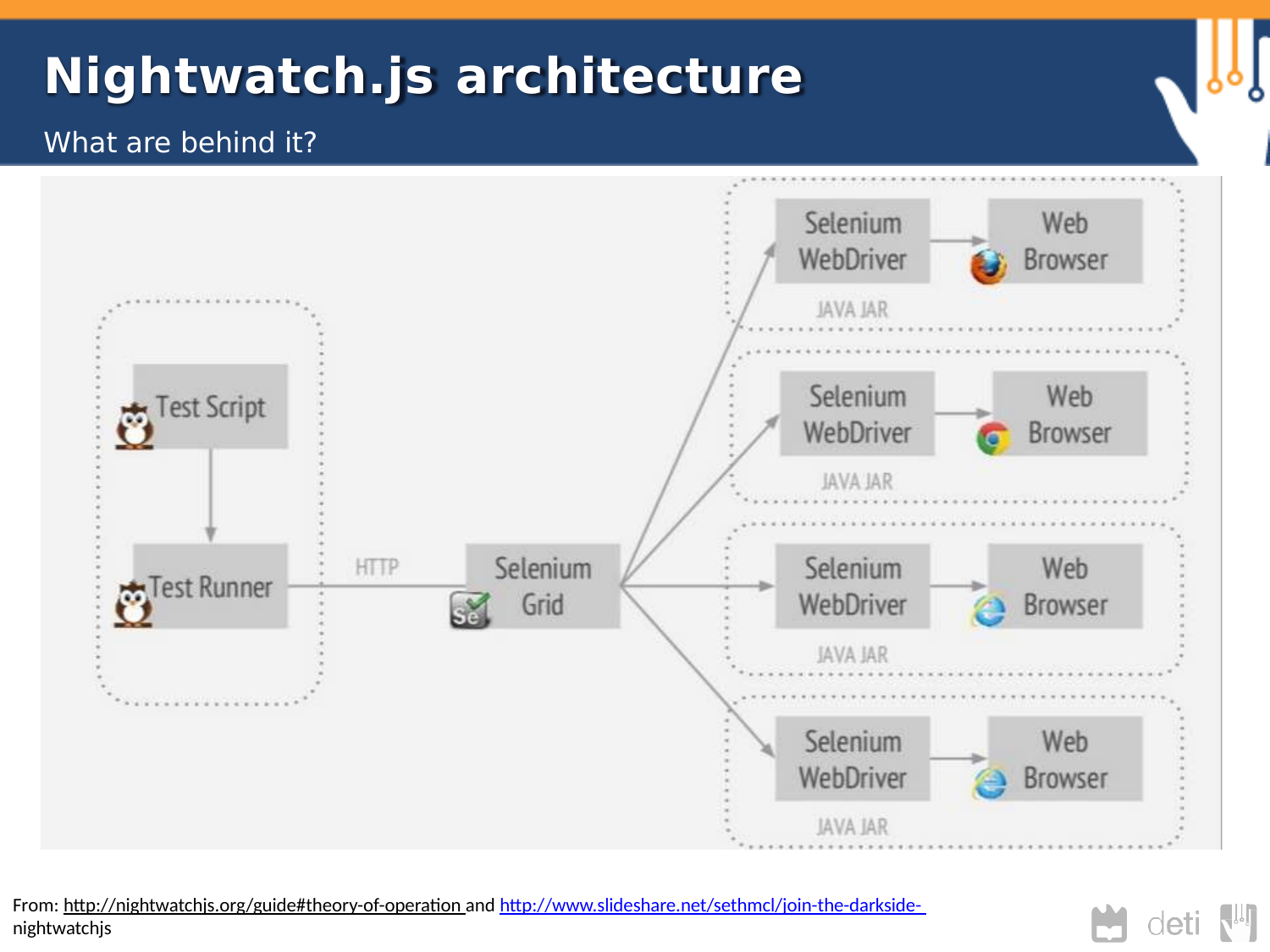

Nightwatch.js architecture
What are behind it?

From: http://nightwatchjs.org/guide#theory-of-operation and http://www.slideshare.net/sethmcl/join-the-darkside-  nightwatchjs